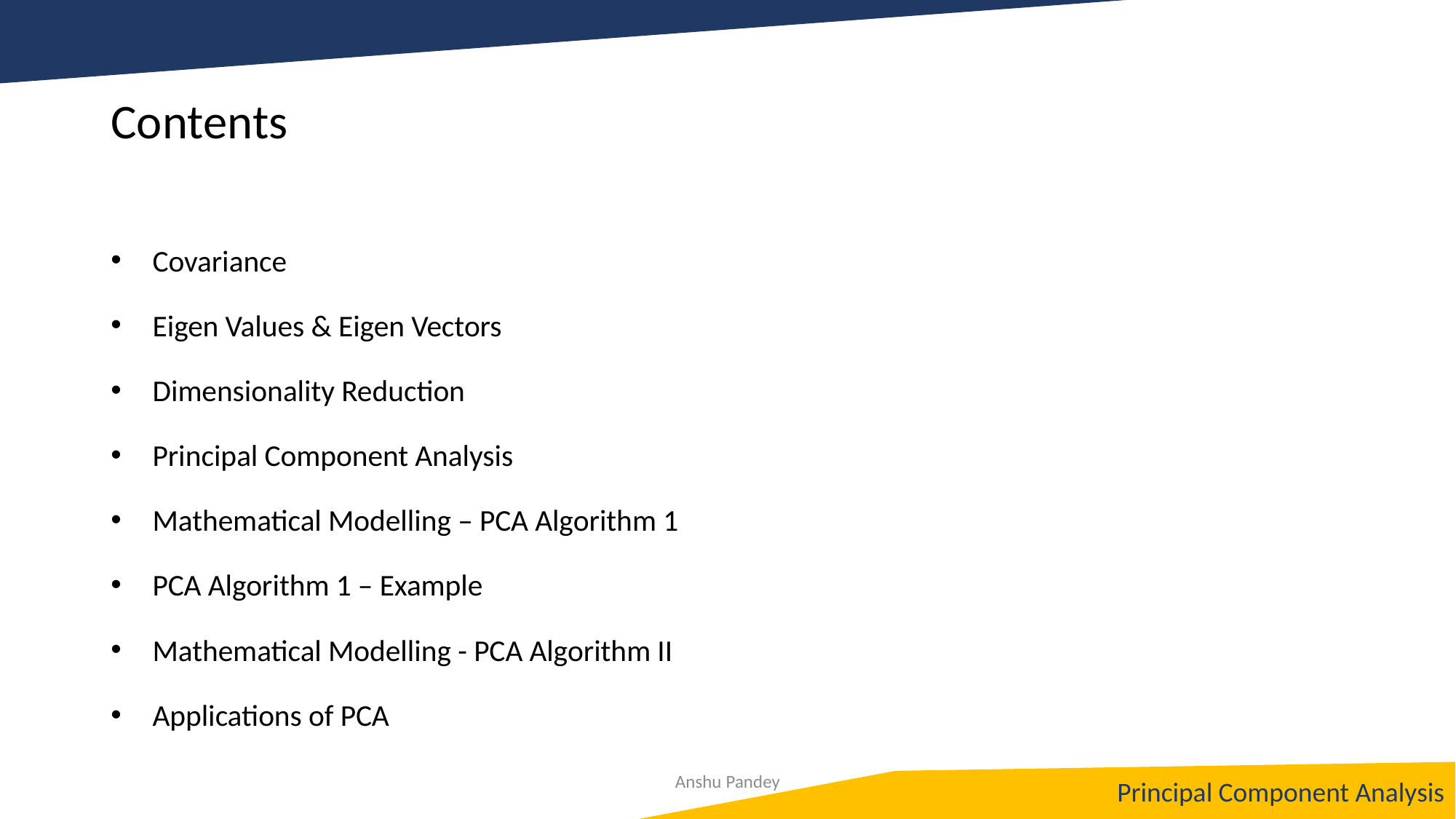

# Contents
Covariance
Eigen Values & Eigen Vectors
Dimensionality Reduction
Principal Component Analysis
Mathematical Modelling – PCA Algorithm 1
PCA Algorithm 1 – Example
Mathematical Modelling - PCA Algorithm II
Applications of PCA

                                                                            Principal Component Analysis
Anshu Pandey